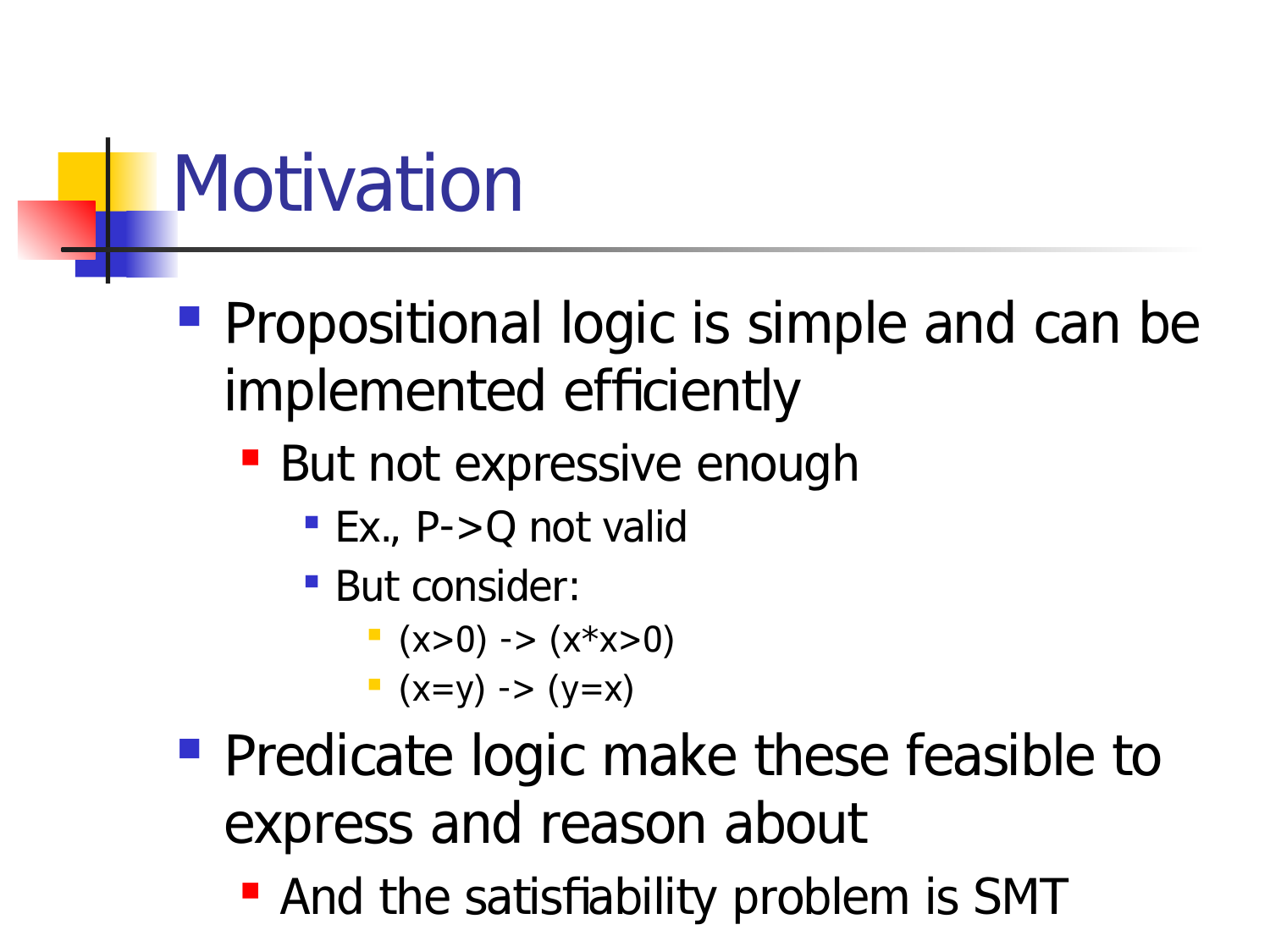

# Motivation
Propositional logic is simple and can be implemented efficiently
But not expressive enough
Ex., P->Q not valid
But consider:
(x>0) -> (x*x>0)
(x=y) -> (y=x)
Predicate logic make these feasible to express and reason about
And the satisfiability problem is SMT